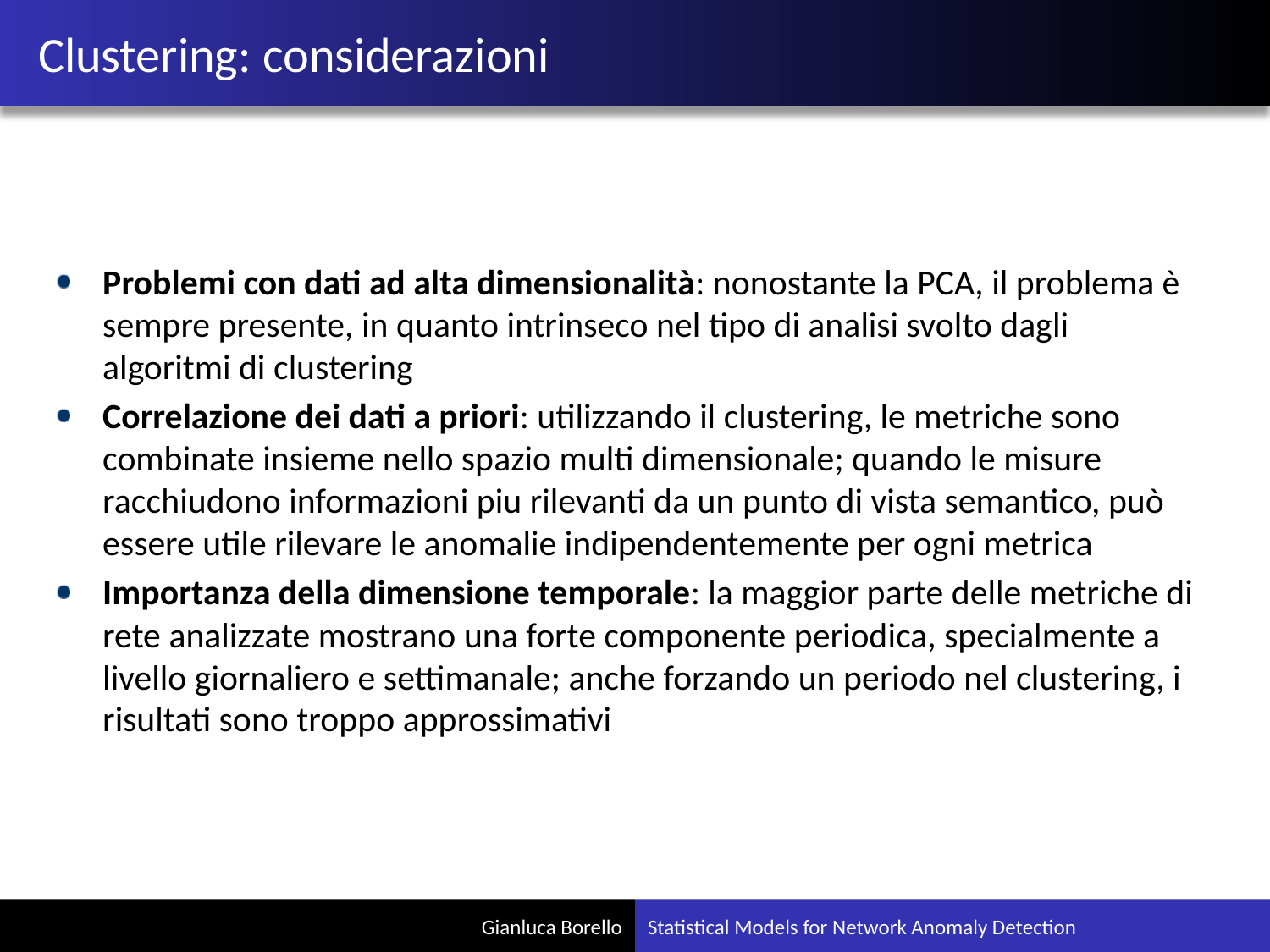

# Clustering: considerazioni
Problemi con dati ad alta dimensionalità: nonostante la PCA, il problema è sempre presente, in quanto intrinseco nel tipo di analisi svolto dagli algoritmi di clustering
Correlazione dei dati a priori: utilizzando il clustering, le metriche sono combinate insieme nello spazio multi dimensionale; quando le misure racchiudono informazioni piu rilevanti da un punto di vista semantico, può essere utile rilevare le anomalie indipendentemente per ogni metrica
Importanza della dimensione temporale: la maggior parte delle metriche di rete analizzate mostrano una forte componente periodica, specialmente a livello giornaliero e settimanale; anche forzando un periodo nel clustering, i risultati sono troppo approssimativi
Statistical Models for Network Anomaly Detection